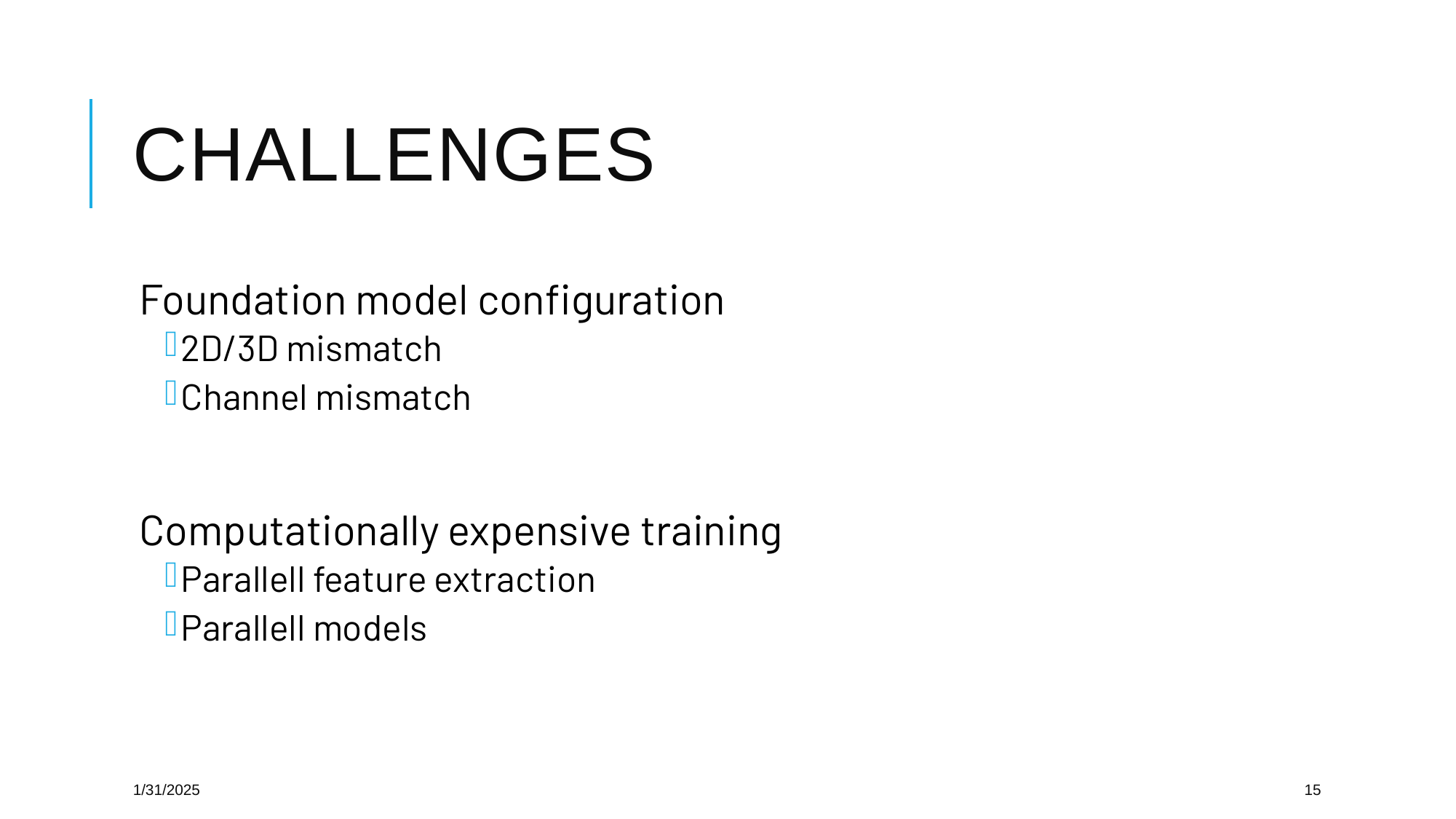

# Challenges
Foundation model configuration
2D/3D mismatch
Channel mismatch

Computationally expensive training
Parallell feature extraction
Parallell models
1/31/2025

15